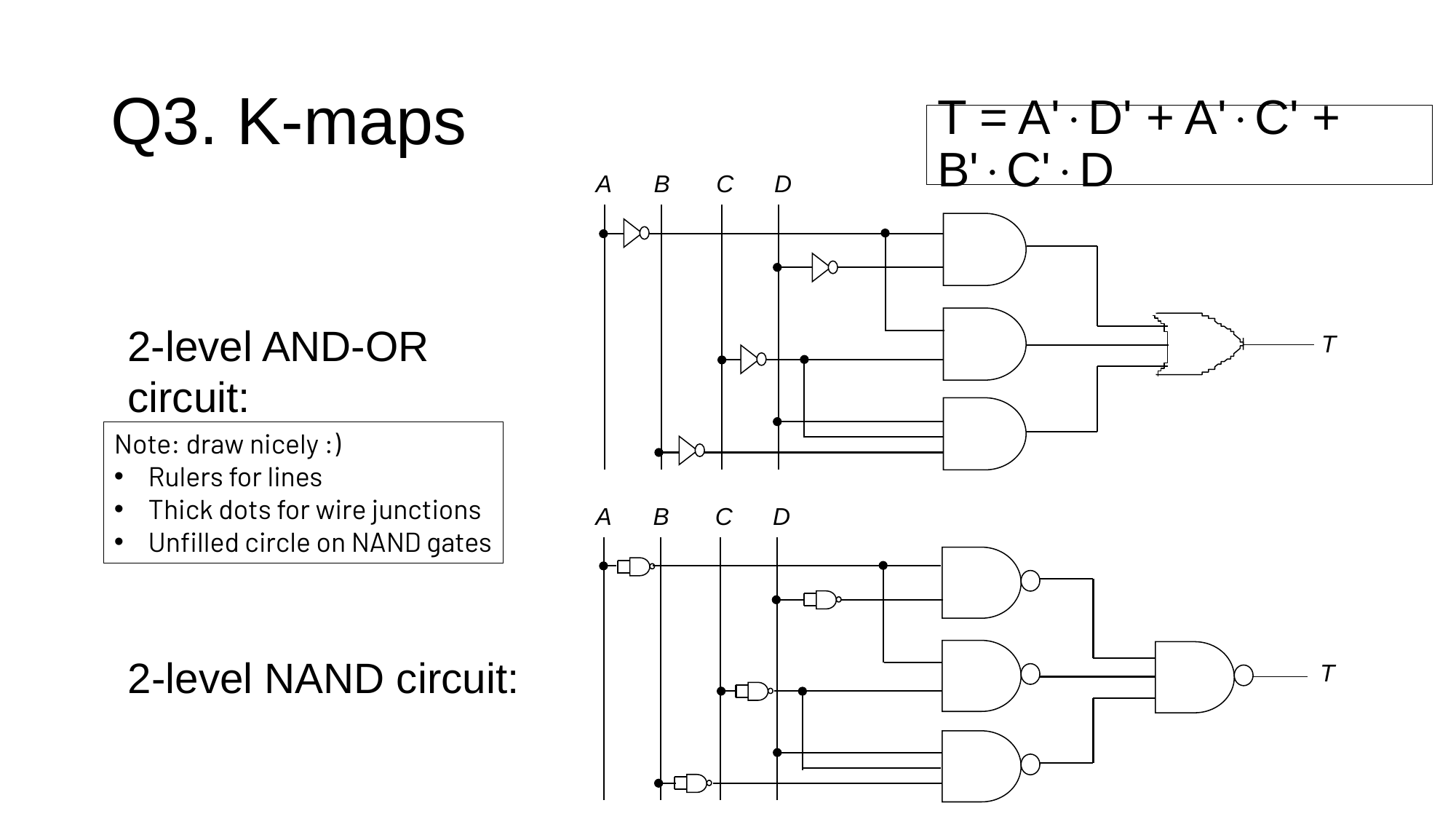

# Q3. K-maps
T = A'⋅D' + A'⋅C' + B'⋅C'⋅D
A
B
C
D

T
2-level AND-OR circuit:
Note: draw nicely :)
Rulers for lines
Thick dots for wire junctions
Unfilled circle on NAND gates
A
B
C
D

T
2-level NAND circuit: